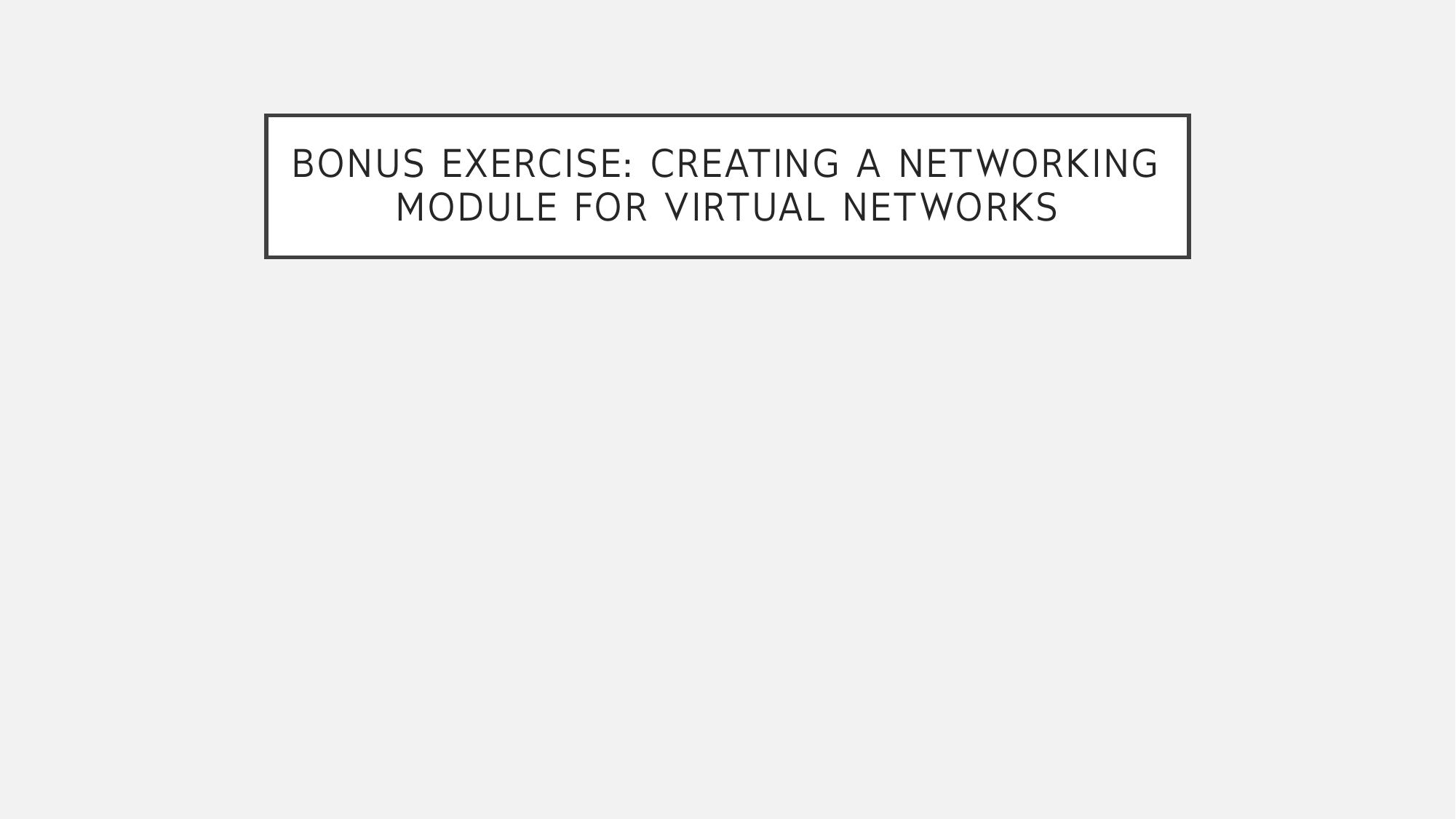

# Bonus Exercise: Creating a Networking Module for Virtual Networks